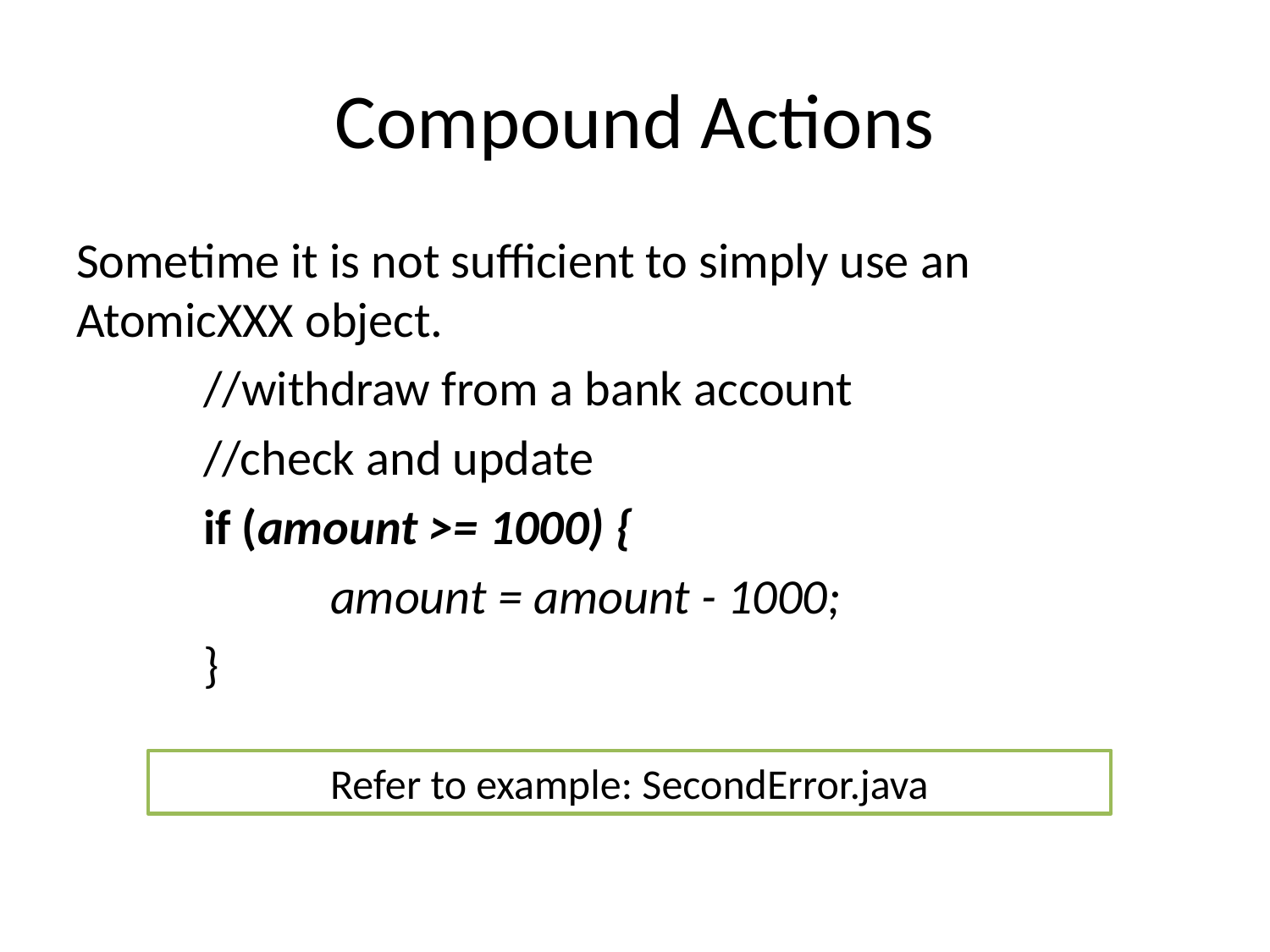

# Compound Actions
Sometime it is not sufficient to simply use an AtomicXXX object.
	//withdraw from a bank account
	//check and update
	if (amount >= 1000) {
		amount = amount - 1000;
	}

Refer to example: SecondError.java